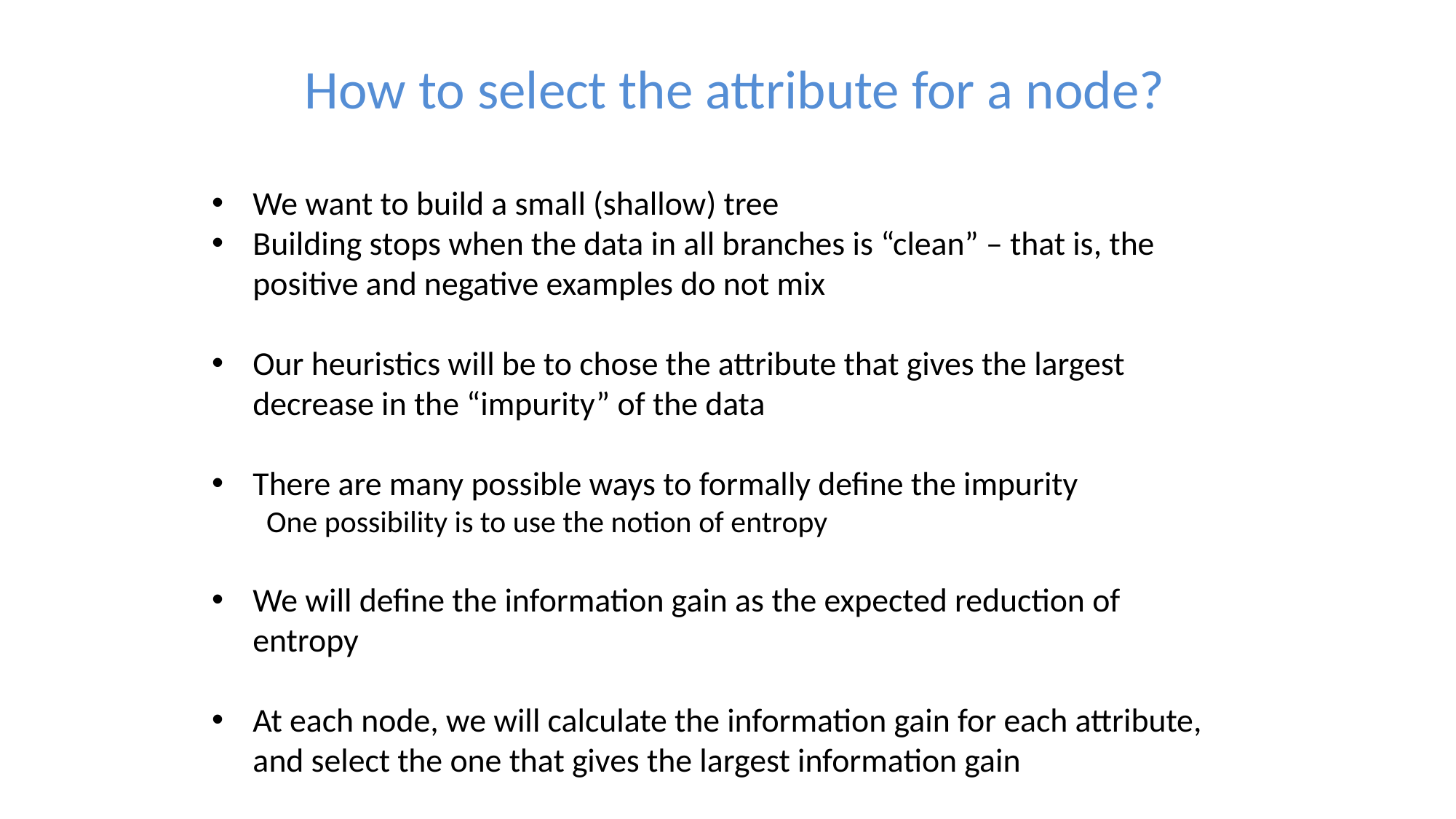

# How to select the attribute for a node?
We want to build a small (shallow) tree
Building stops when the data in all branches is “clean” – that is, the positive and negative examples do not mix

Our heuristics will be to chose the attribute that gives the largest decrease in the “impurity” of the data

There are many possible ways to formally define the impurity
One possibility is to use the notion of entropy

We will define the information gain as the expected reduction of entropy

At each node, we will calculate the information gain for each attribute, and select the one that gives the largest information gain